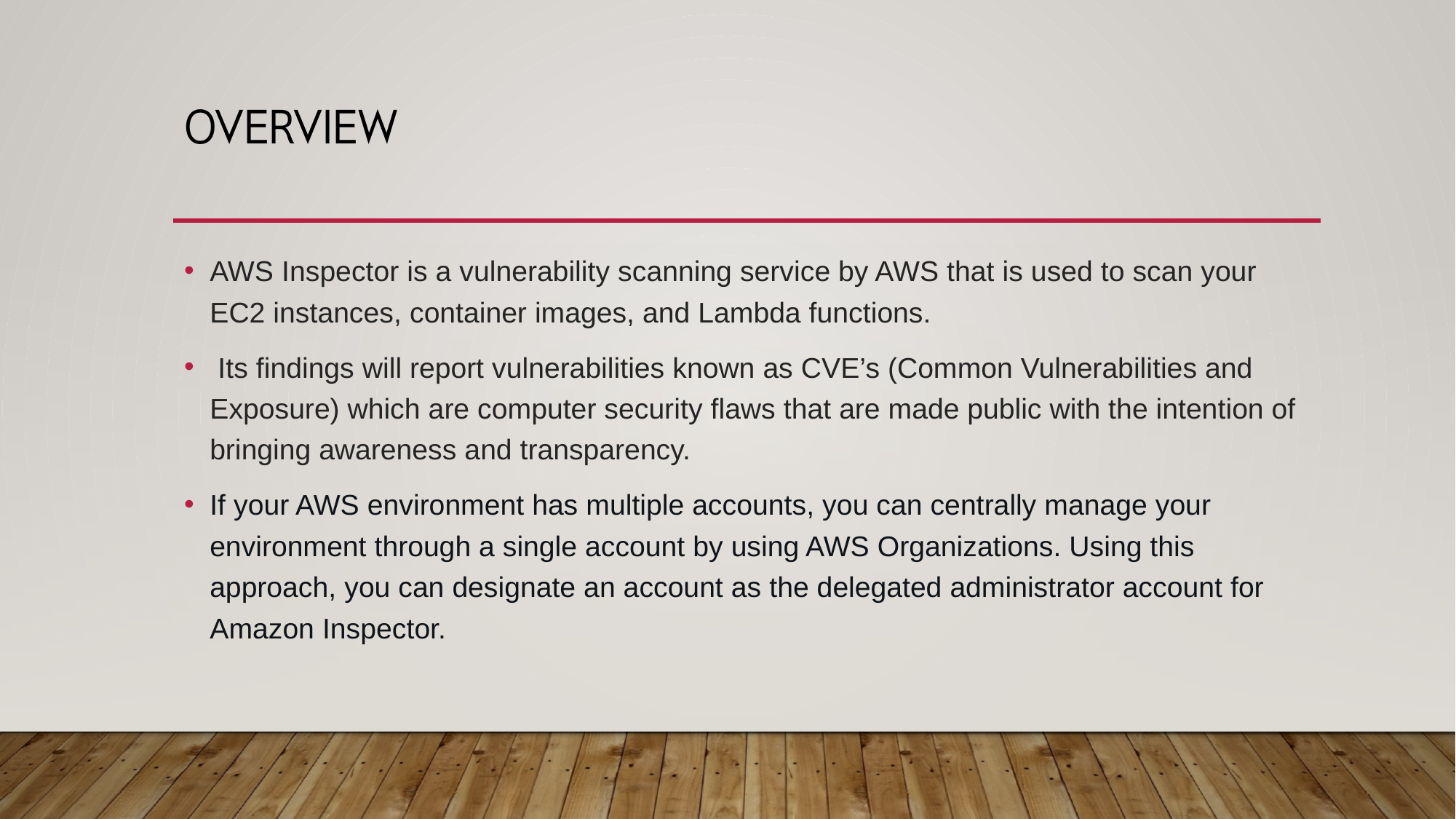

# overview
AWS Inspector is a vulnerability scanning service by AWS that is used to scan your EC2 instances, container images, and Lambda functions.
 Its findings will report vulnerabilities known as CVE’s (Common Vulnerabilities and Exposure) which are computer security flaws that are made public with the intention of bringing awareness and transparency.
If your AWS environment has multiple accounts, you can centrally manage your environment through a single account by using AWS Organizations. Using this approach, you can designate an account as the delegated administrator account for Amazon Inspector.